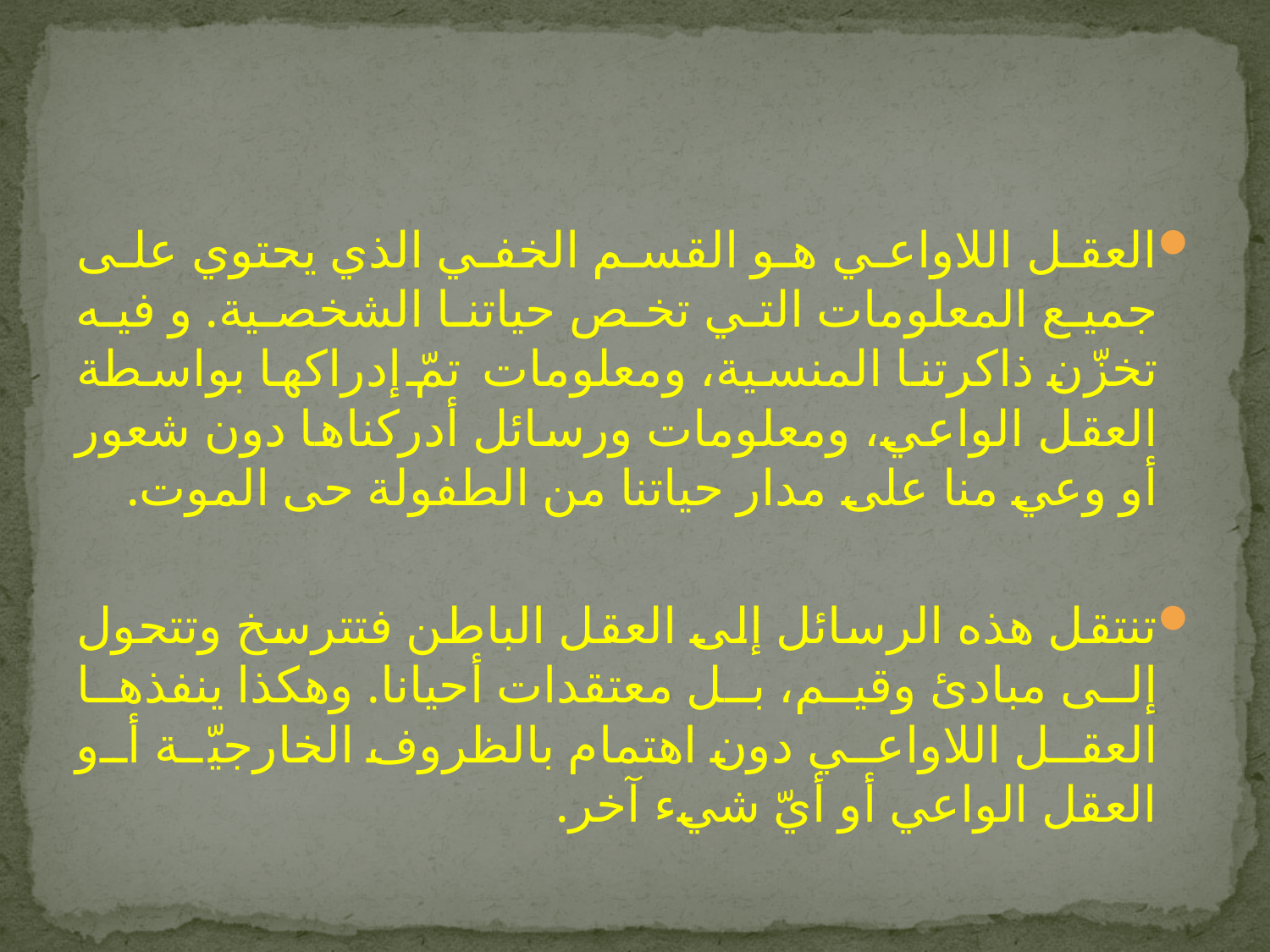

#
العقل اللاواعي هو القسم الخفي الذي يحتوي على جميع المعلومات التي تخص حياتنا الشخصية. و فيه تخزّن ذاكرتنا المنسية، ومعلومات تمّ إدراكها بواسطة العقل الواعي، ومعلومات ورسائل أدركناها دون شعور أو وعي منا على مدار حياتنا من الطفولة حى الموت.

تنتقل هذه الرسائل إلى العقل الباطن فتترسخ وتتحول إلى مبادئ وقيم، بل معتقدات أحيانا. وهكذا ينفذها العقل اللاواعي دون اهتمام بالظروف الخارجيّة أو العقل الواعي أو أيّ شيء آخر.